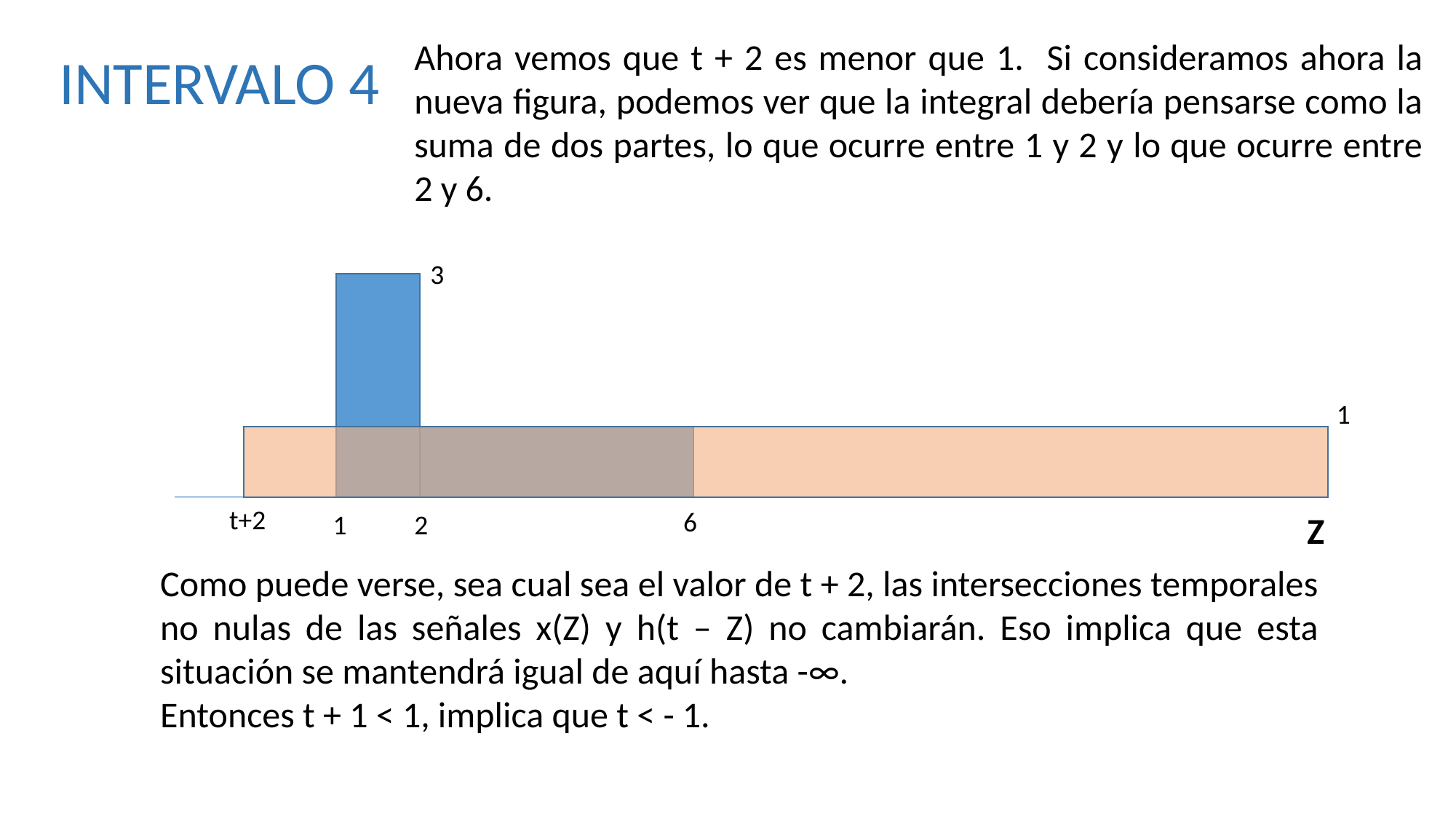

Ahora vemos que t + 2 es menor que 1.  Si consideramos ahora la nueva figura, podemos ver que la integral debería pensarse como la suma de dos partes, lo que ocurre entre 1 y 2 y lo que ocurre entre 2 y 6.
INTERVALO 4
3

1

t+2
6
1
2
Z
Como puede verse, sea cual sea el valor de t + 2, las intersecciones temporales no nulas de las señales x(Z) y h(t – Z) no cambiarán. Eso implica que esta situación se mantendrá igual de aquí hasta -∞.
Entonces t + 1 < 1, implica que t < - 1.